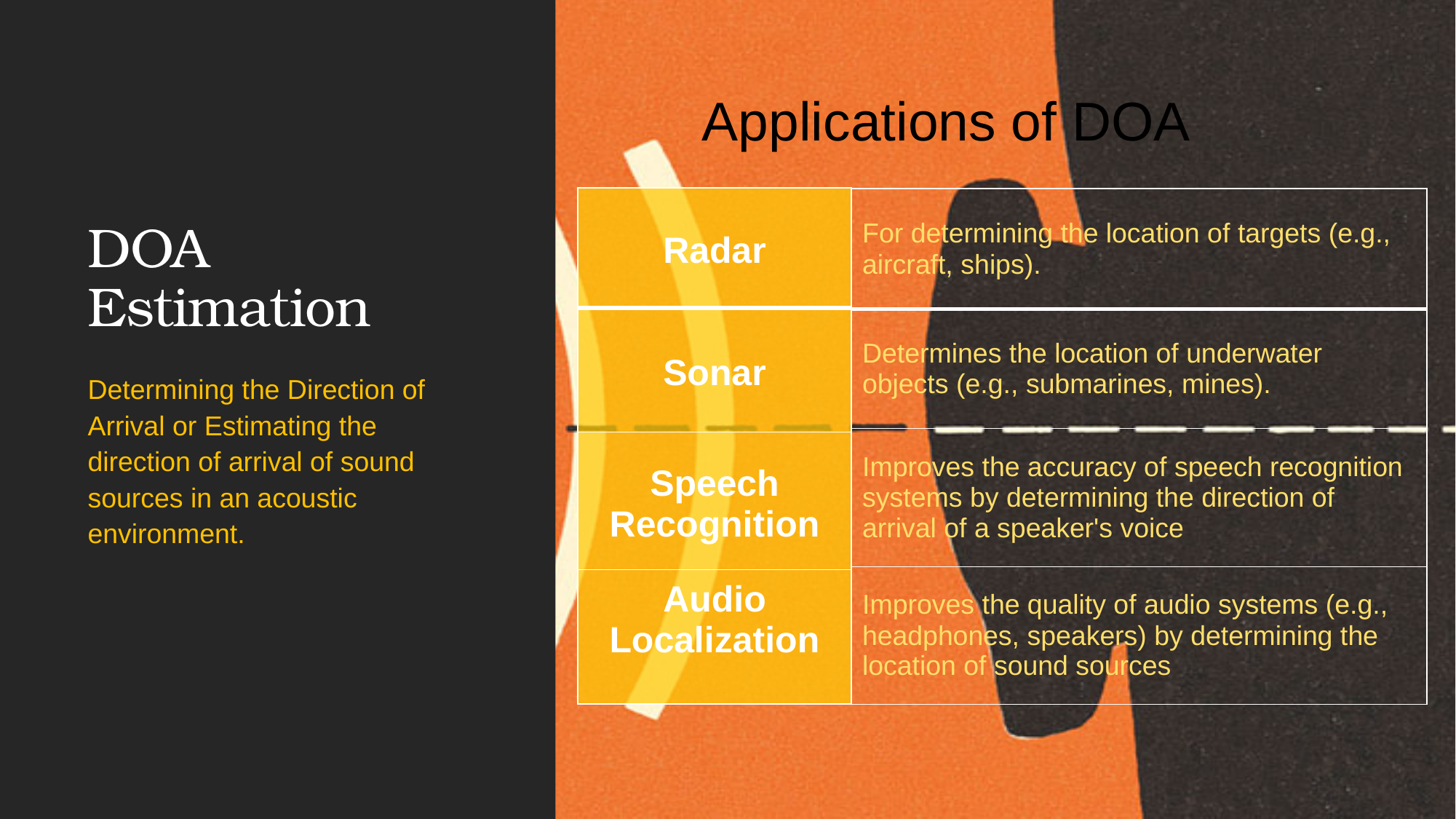

Applications of DOA
# DOA Estimation
| Radar |
| --- |
| Sonar |
| Speech Recognition |
| Audio Localization |
| For determining the location of targets (e.g., aircraft, ships). |
| --- |
| Determines the location of underwater objects (e.g., submarines, mines). |
| Improves the accuracy of speech recognition systems by determining the direction of arrival of a speaker's voice |
| Improves the quality of audio systems (e.g., headphones, speakers) by determining the location of sound sources |
Determining the Direction of Arrival or Estimating the direction of arrival of sound sources in an acoustic environment.